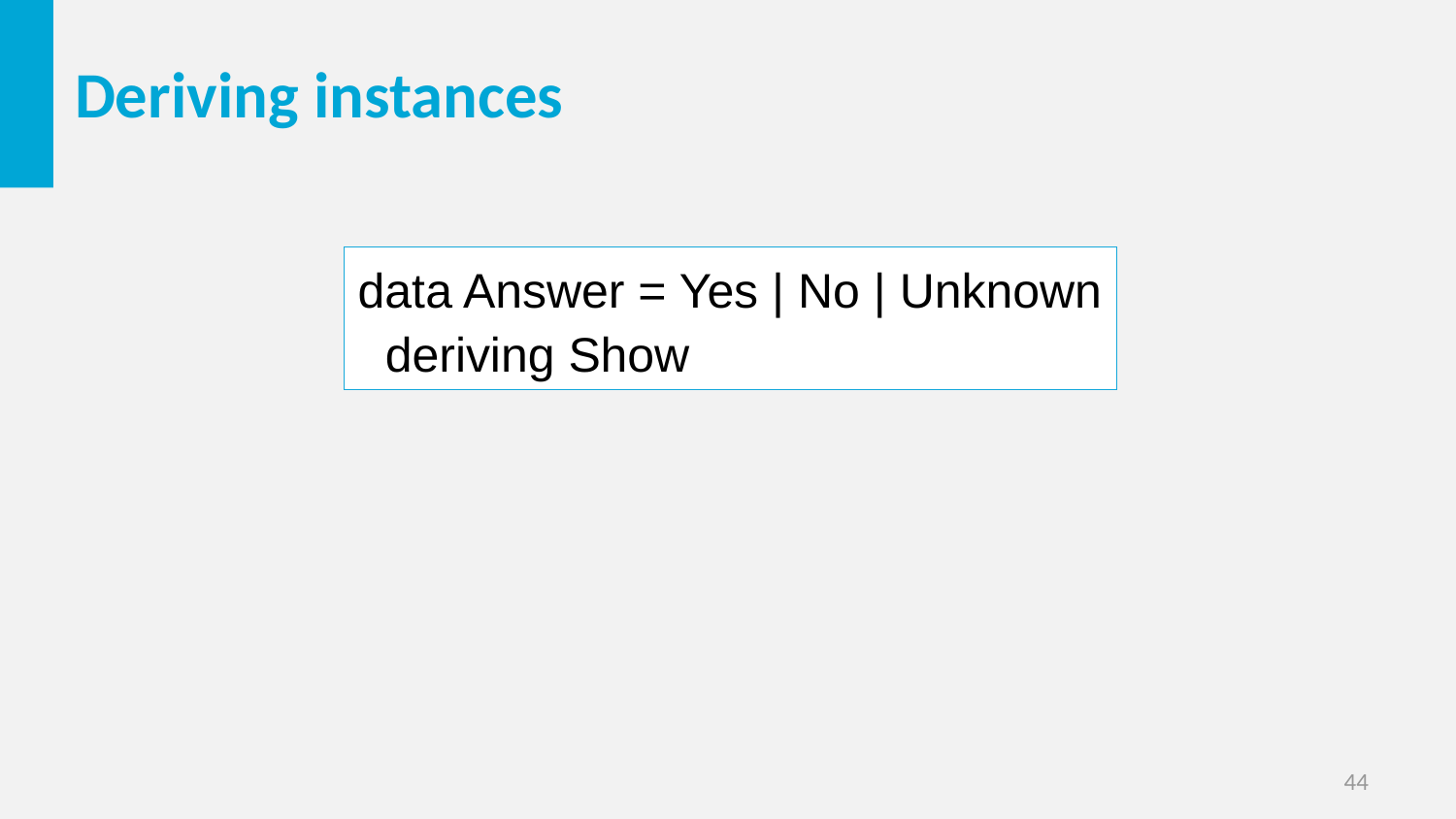

Deriving instances
data Answer = Yes | No | Unknown
  deriving Show
44